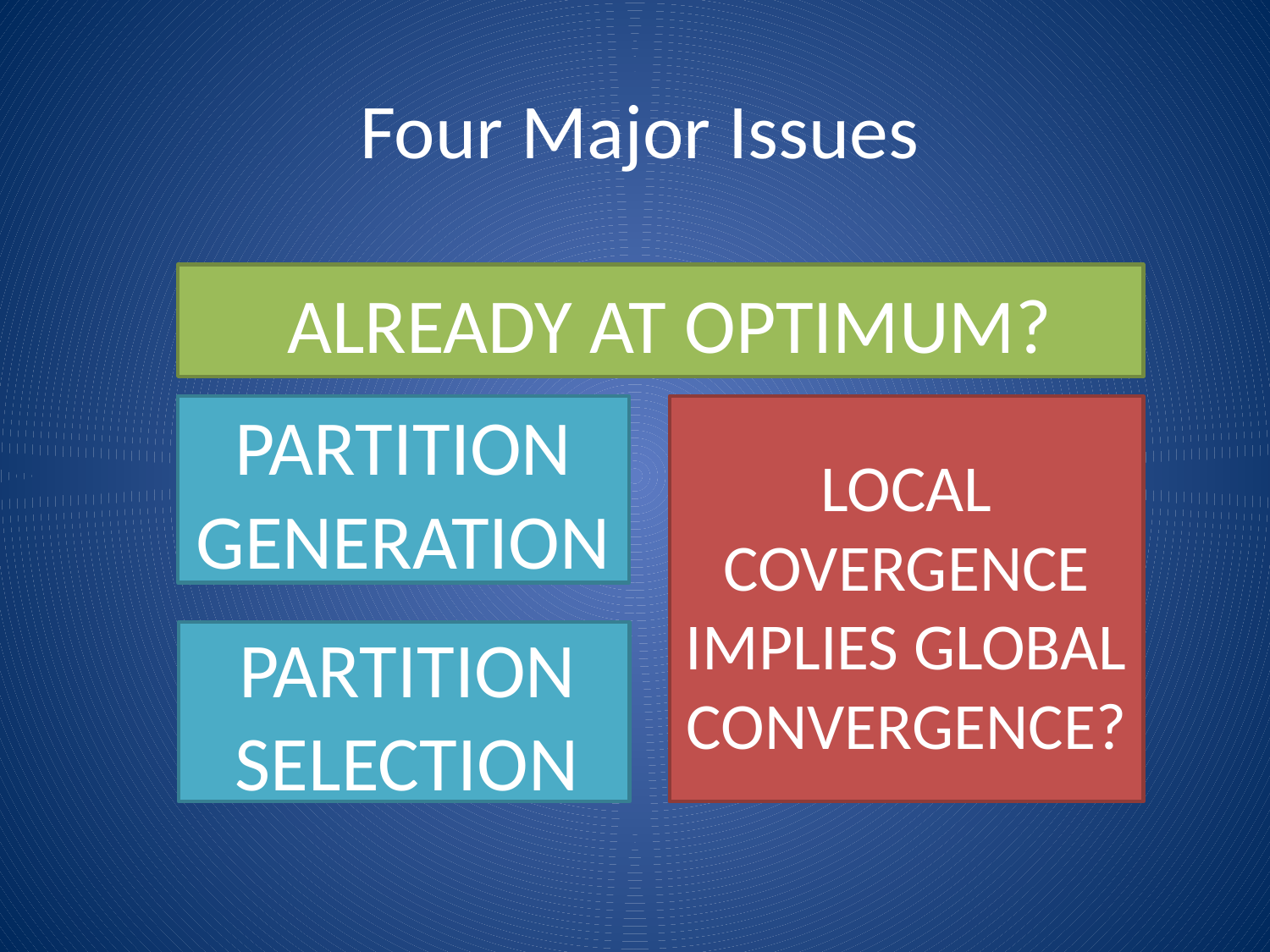

Four Major Issues
ALREADY AT OPTIMUM?

PARTITION GENERATION
LOCAL COVERGENCE IMPLIES GLOBAL CONVERGENCE?

PARTITION SELECTION